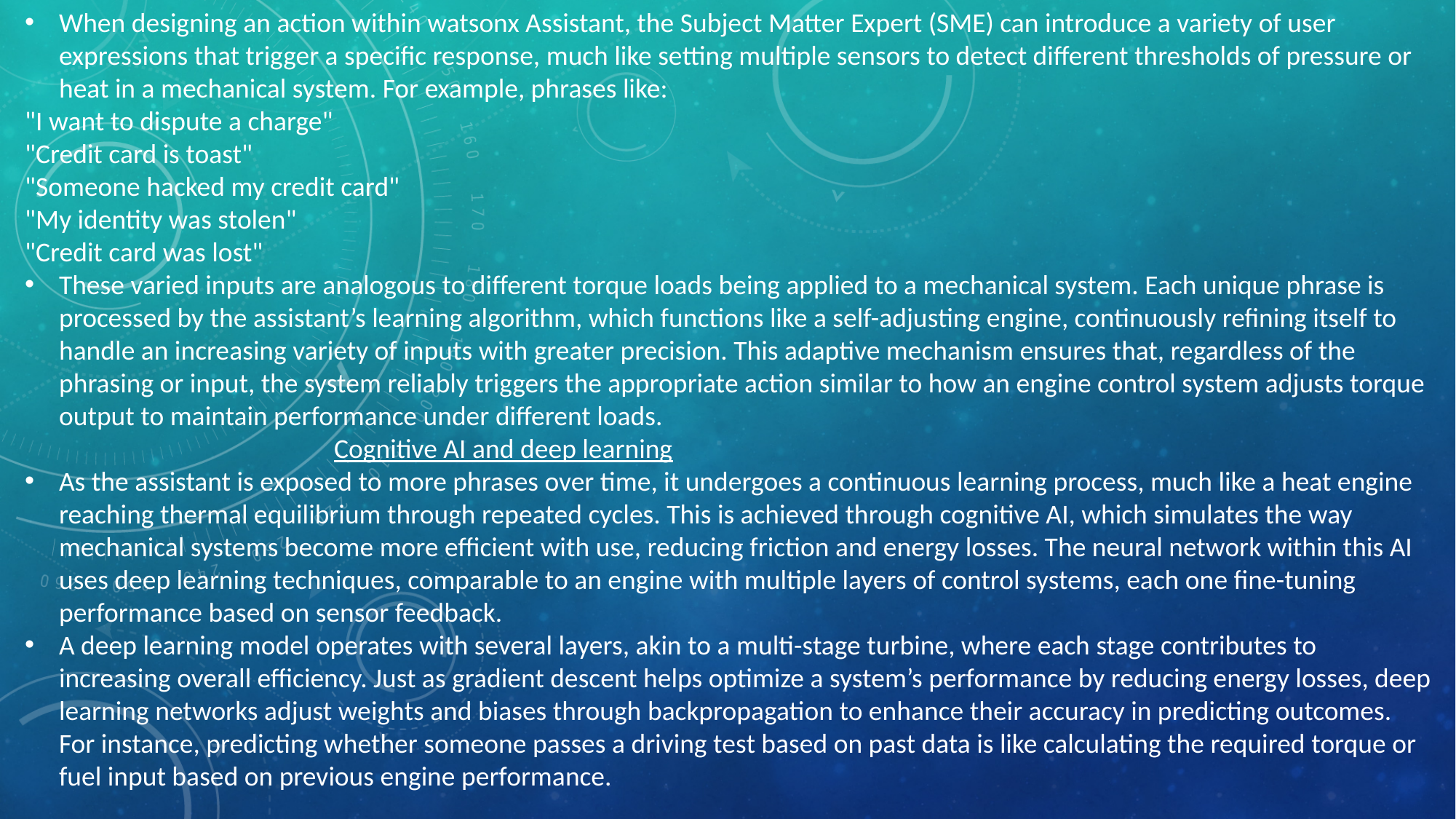

When designing an action within watsonx Assistant, the Subject Matter Expert (SME) can introduce a variety of user expressions that trigger a specific response, much like setting multiple sensors to detect different thresholds of pressure or heat in a mechanical system. For example, phrases like:
"I want to dispute a charge"
"Credit card is toast"
"Someone hacked my credit card"
"My identity was stolen"
"Credit card was lost"
These varied inputs are analogous to different torque loads being applied to a mechanical system. Each unique phrase is processed by the assistant’s learning algorithm, which functions like a self-adjusting engine, continuously refining itself to handle an increasing variety of inputs with greater precision. This adaptive mechanism ensures that, regardless of the phrasing or input, the system reliably triggers the appropriate action similar to how an engine control system adjusts torque output to maintain performance under different loads.
                                                  Cognitive AI and deep learning
As the assistant is exposed to more phrases over time, it undergoes a continuous learning process, much like a heat engine reaching thermal equilibrium through repeated cycles. This is achieved through cognitive AI, which simulates the way mechanical systems become more efficient with use, reducing friction and energy losses. The neural network within this AI uses deep learning techniques, comparable to an engine with multiple layers of control systems, each one fine-tuning performance based on sensor feedback.
A deep learning model operates with several layers, akin to a multi-stage turbine, where each stage contributes to increasing overall efficiency. Just as gradient descent helps optimize a system’s performance by reducing energy losses, deep learning networks adjust weights and biases through backpropagation to enhance their accuracy in predicting outcomes. For instance, predicting whether someone passes a driving test based on past data is like calculating the required torque or fuel input based on previous engine performance.